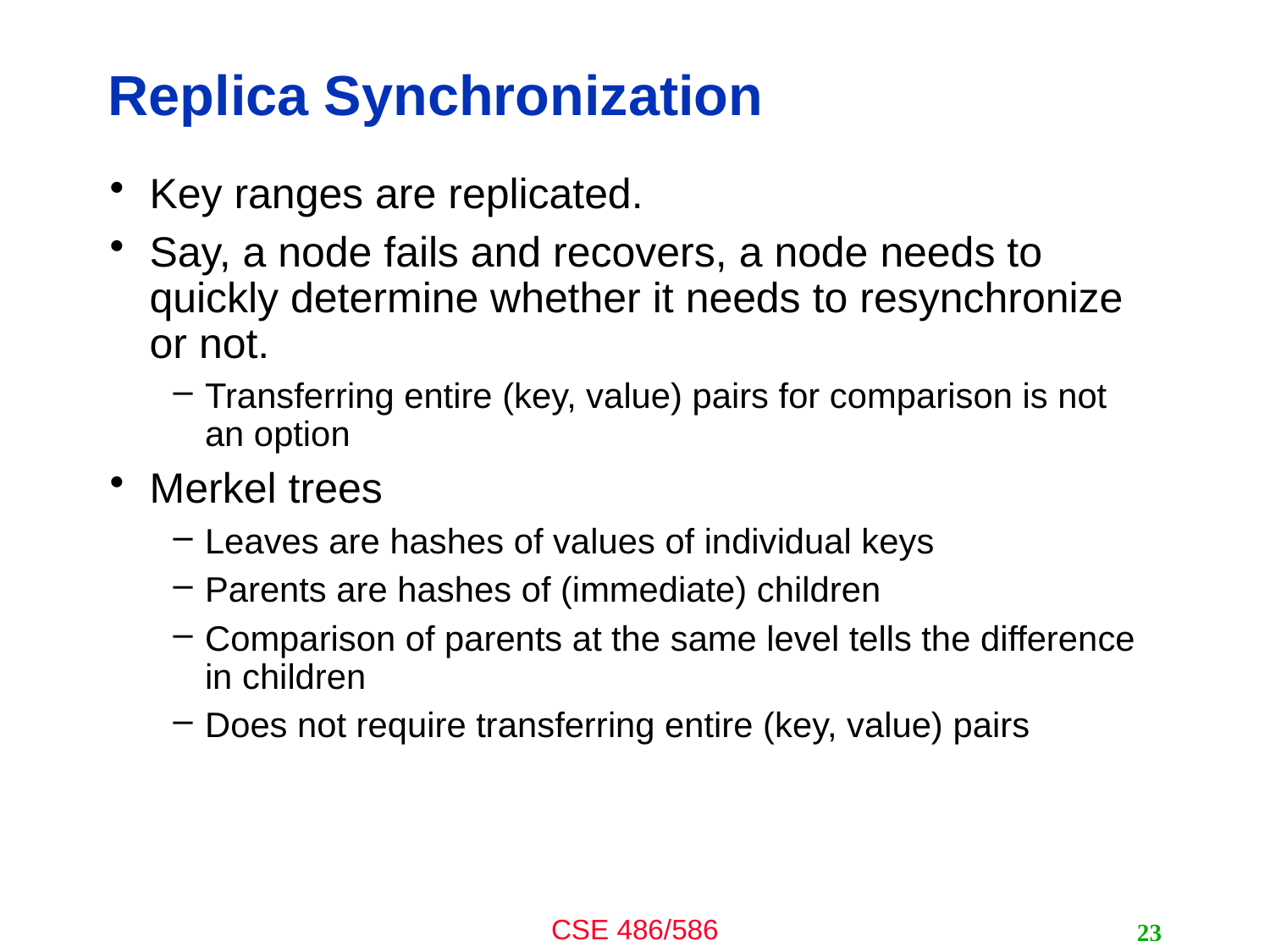

# Replica Synchronization
Key ranges are replicated.
Say, a node fails and recovers, a node needs to quickly determine whether it needs to resynchronize or not.
Transferring entire (key, value) pairs for comparison is not an option
Merkel trees
Leaves are hashes of values of individual keys
Parents are hashes of (immediate) children
Comparison of parents at the same level tells the difference in children
Does not require transferring entire (key, value) pairs
23